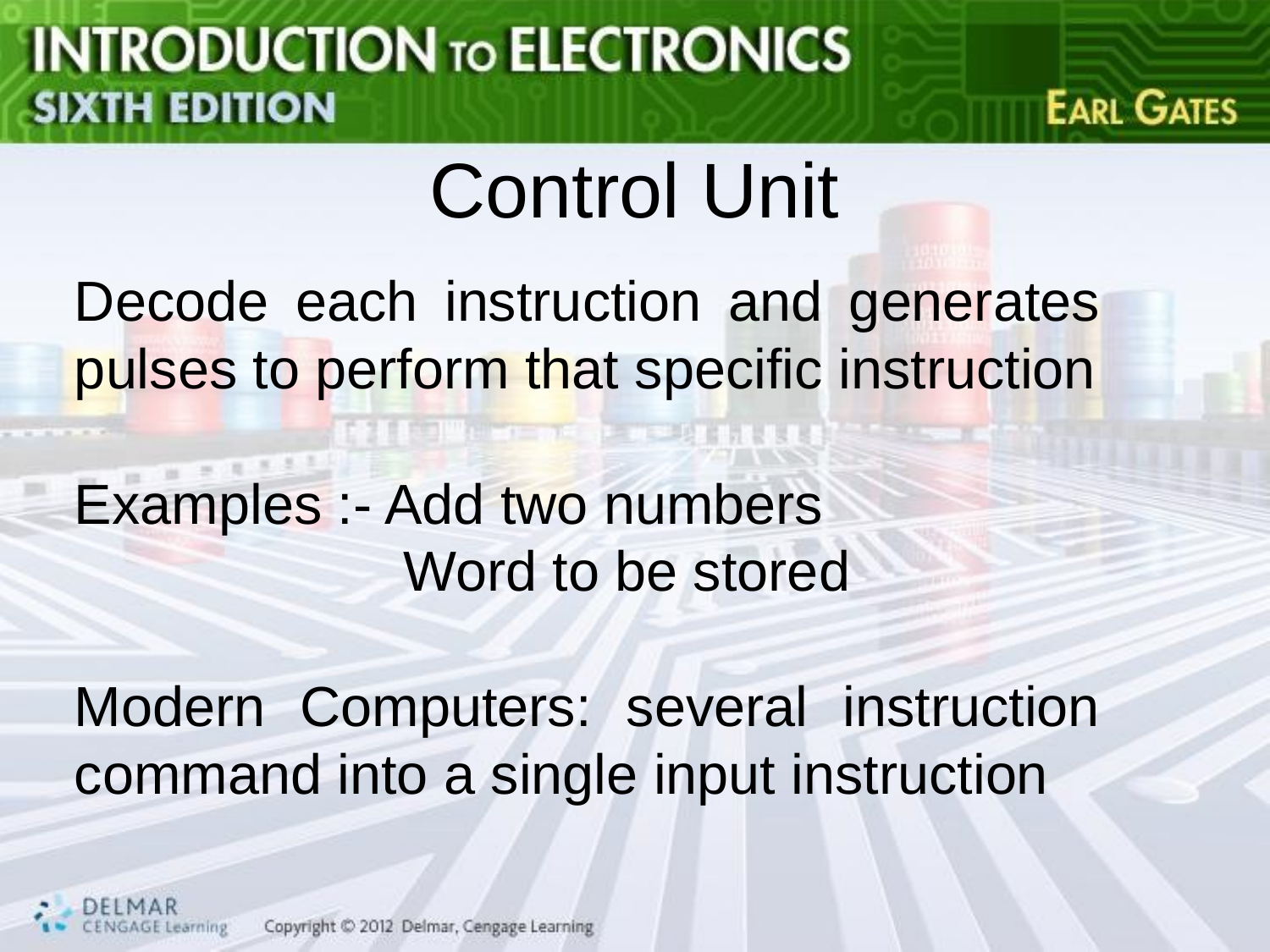

# Control Unit
Decode each instruction and generates pulses to perform that specific instruction

Examples :- Add two numbers
                     Word to be stored

Modern Computers: several instruction command into a single input instruction